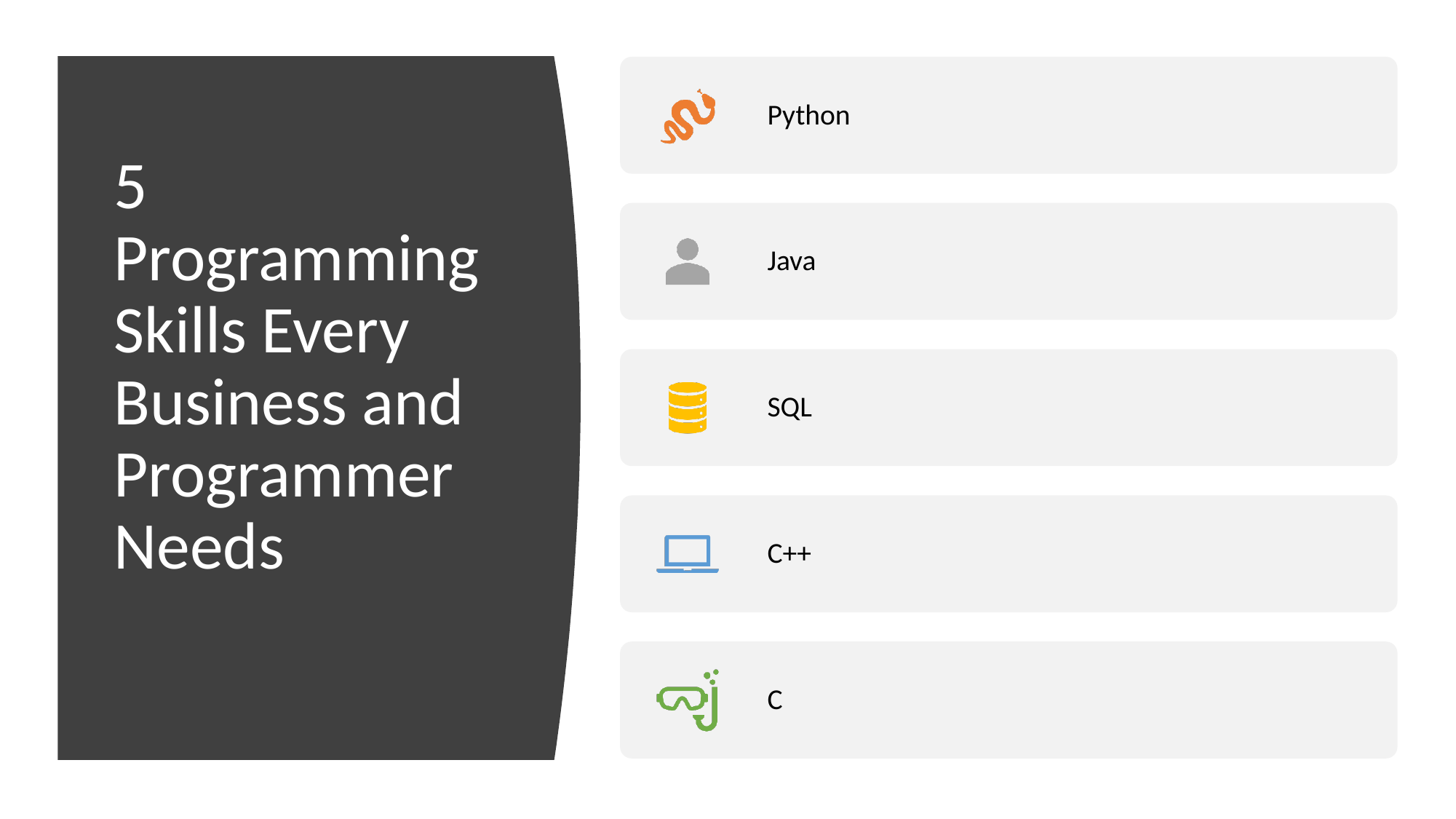

Python
Java
SQL
C++
C

# 5 Programming Skills Every Business and Programmer Needs